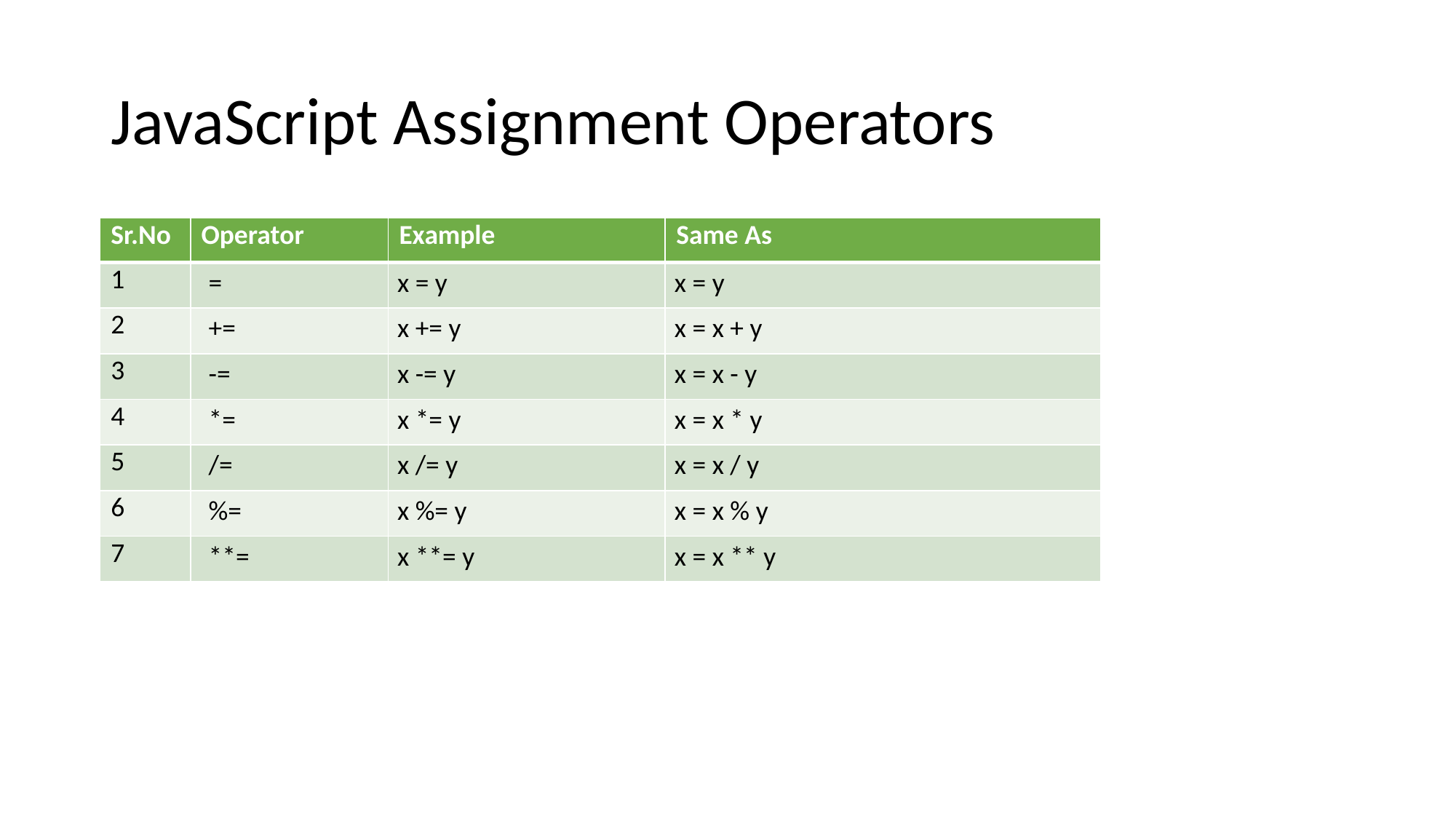

# JavaScript Assignment Operators
| Sr.No | Operator | Example | Same As |
| --- | --- | --- | --- |
| 1 | = | x = y | x = y |
| 2 | += | x += y | x = x + y |
| 3 | -= | x -= y | x = x - y |
| 4 | \*= | x \*= y | x = x \* y |
| 5 | /= | x /= y | x = x / y |
| 6 | %= | x %= y | x = x % y |
| 7 | \*\*= | x \*\*= y | x = x \*\* y |